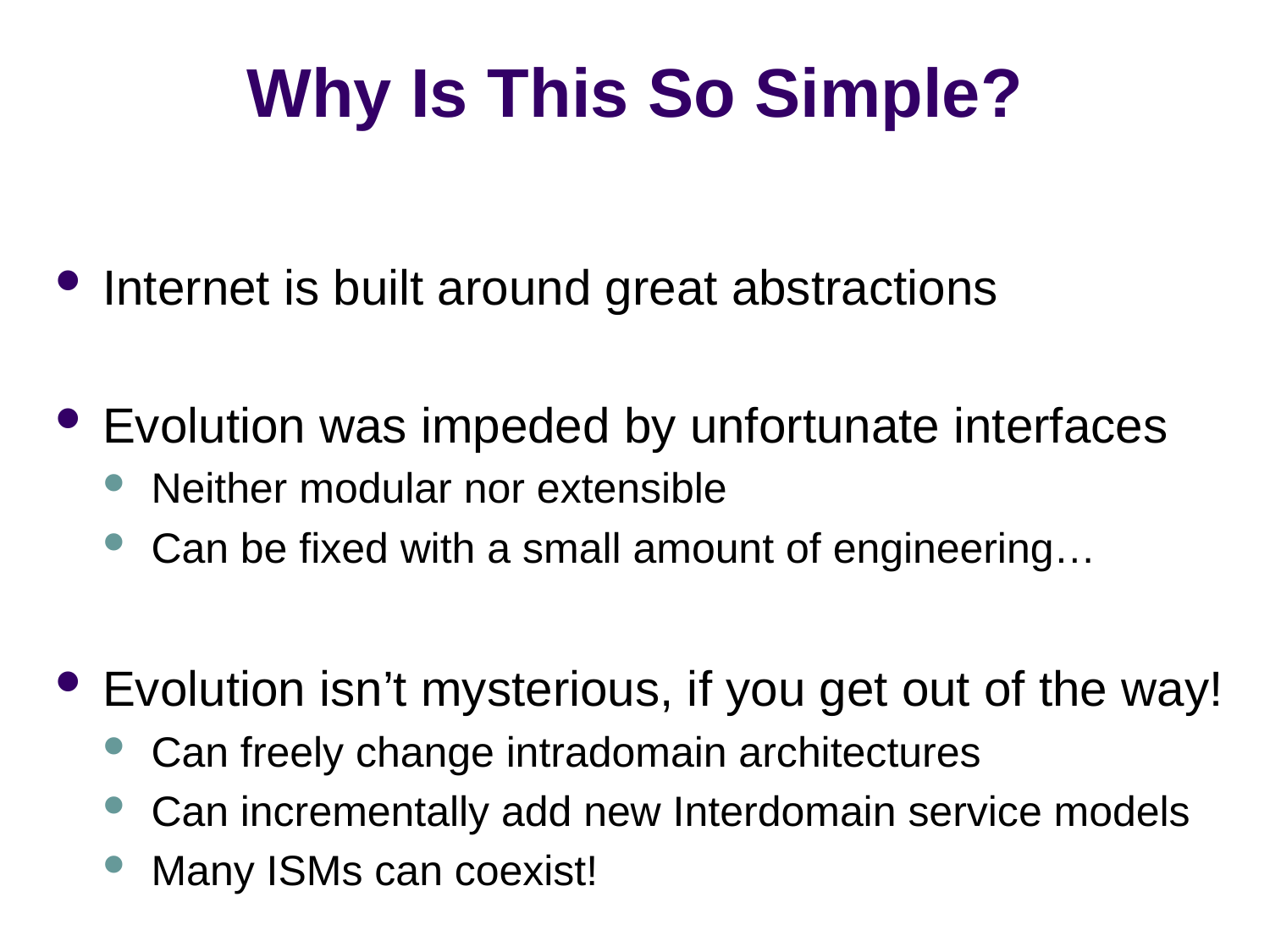

# Why Is This So Simple?

Internet is built around great abstractions

Evolution was impeded by unfortunate interfaces
Neither modular nor extensible
Can be fixed with a small amount of engineering…

Evolution isn’t mysterious, if you get out of the way!
Can freely change intradomain architectures
Can incrementally add new Interdomain service models
Many ISMs can coexist!